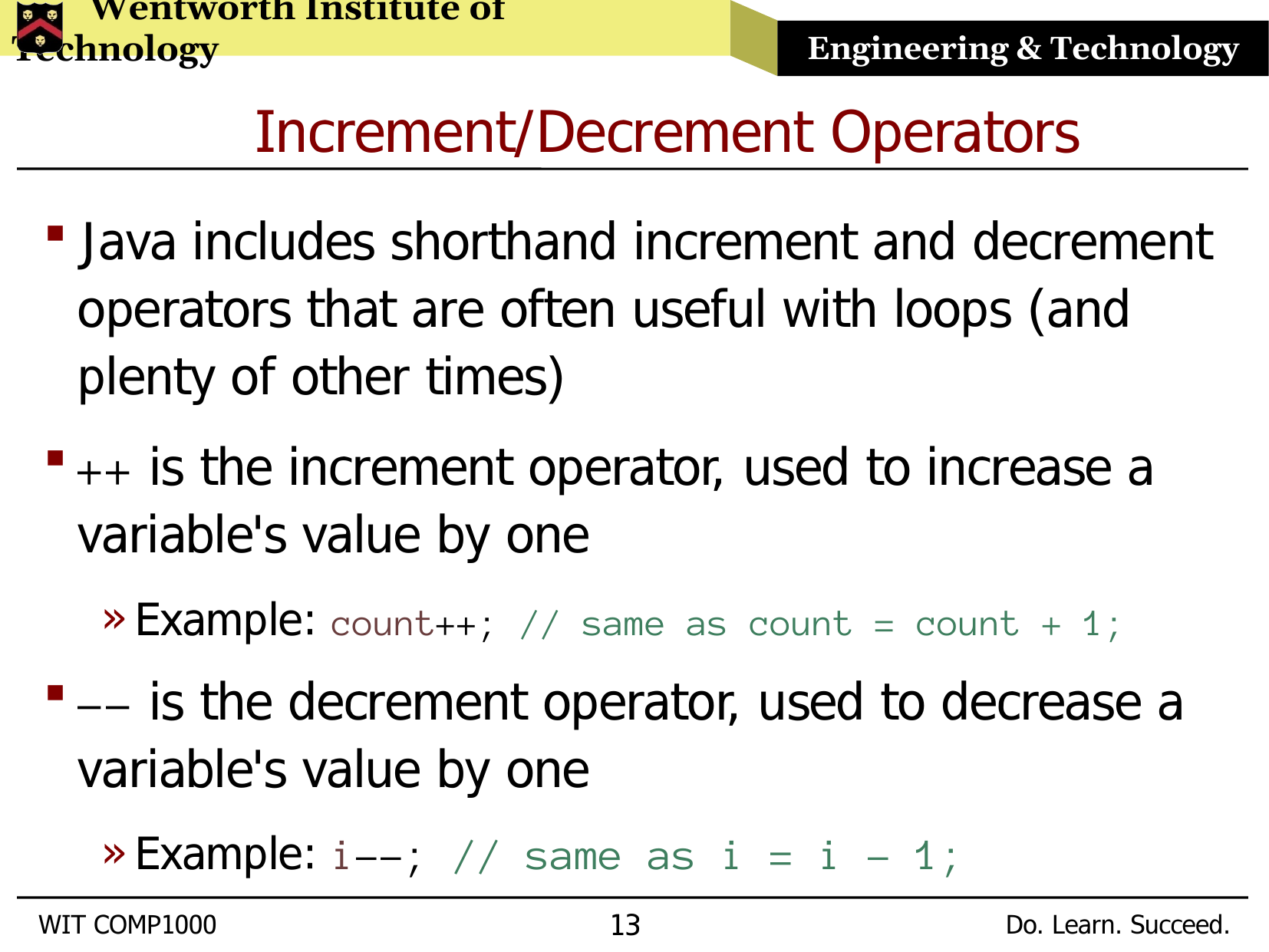

# Increment/Decrement Operators
Java includes shorthand increment and decrement operators that are often useful with loops (and plenty of other times)
++ is the increment operator, used to increase a variable's value by one
Example: count++; // same as count = count + 1;
-- is the decrement operator, used to decrease a variable's value by one
Example: i--; // same as i = i - 1;